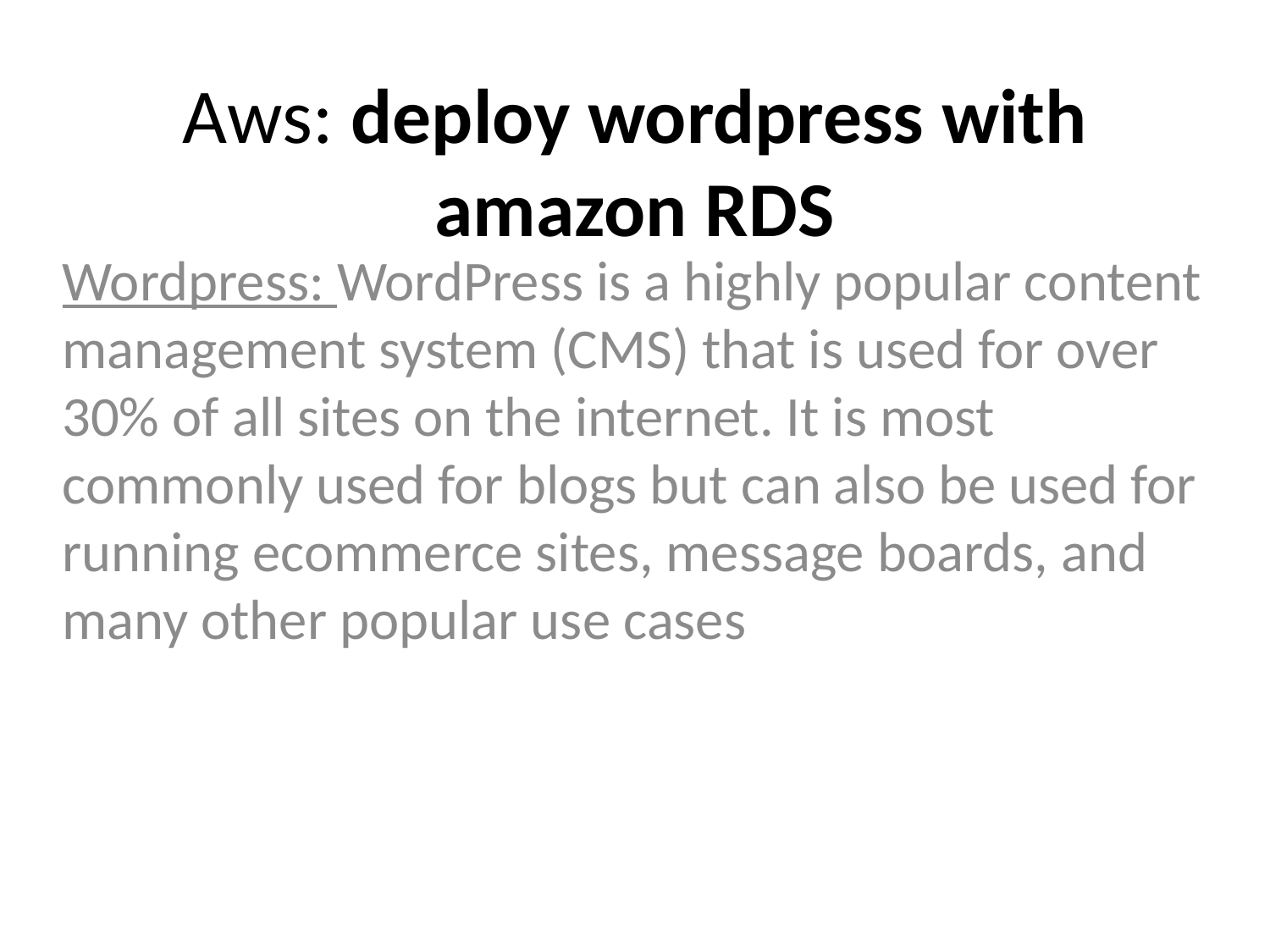

# Aws: deploy wordpress with amazon RDS
Wordpress: WordPress is a highly popular content management system (CMS) that is used for over 30% of all sites on the internet. It is most commonly used for blogs but can also be used for running ecommerce sites, message boards, and many other popular use cases